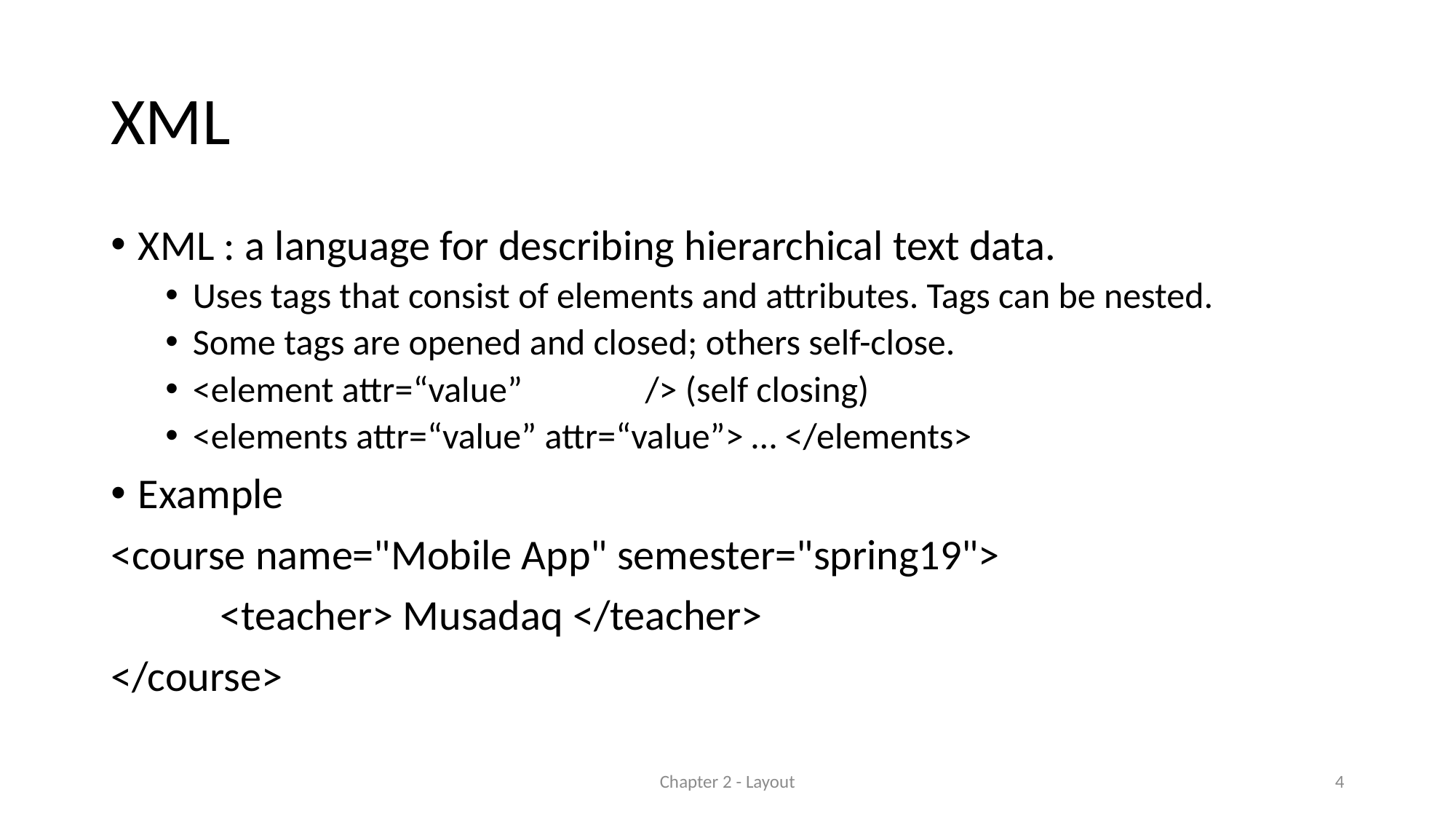

# XML
XML : a language for describing hierarchical text data.
Uses tags that consist of elements and attributes. Tags can be nested.
Some tags are opened and closed; others self-close.
<element attr=“value”               /> (self closing)
<elements attr=“value” attr=“value”> … </elements>
Example
<course name="Mobile App" semester="spring19">
	<teacher> Musadaq </teacher>
</course>
Chapter 2 - Layout
4